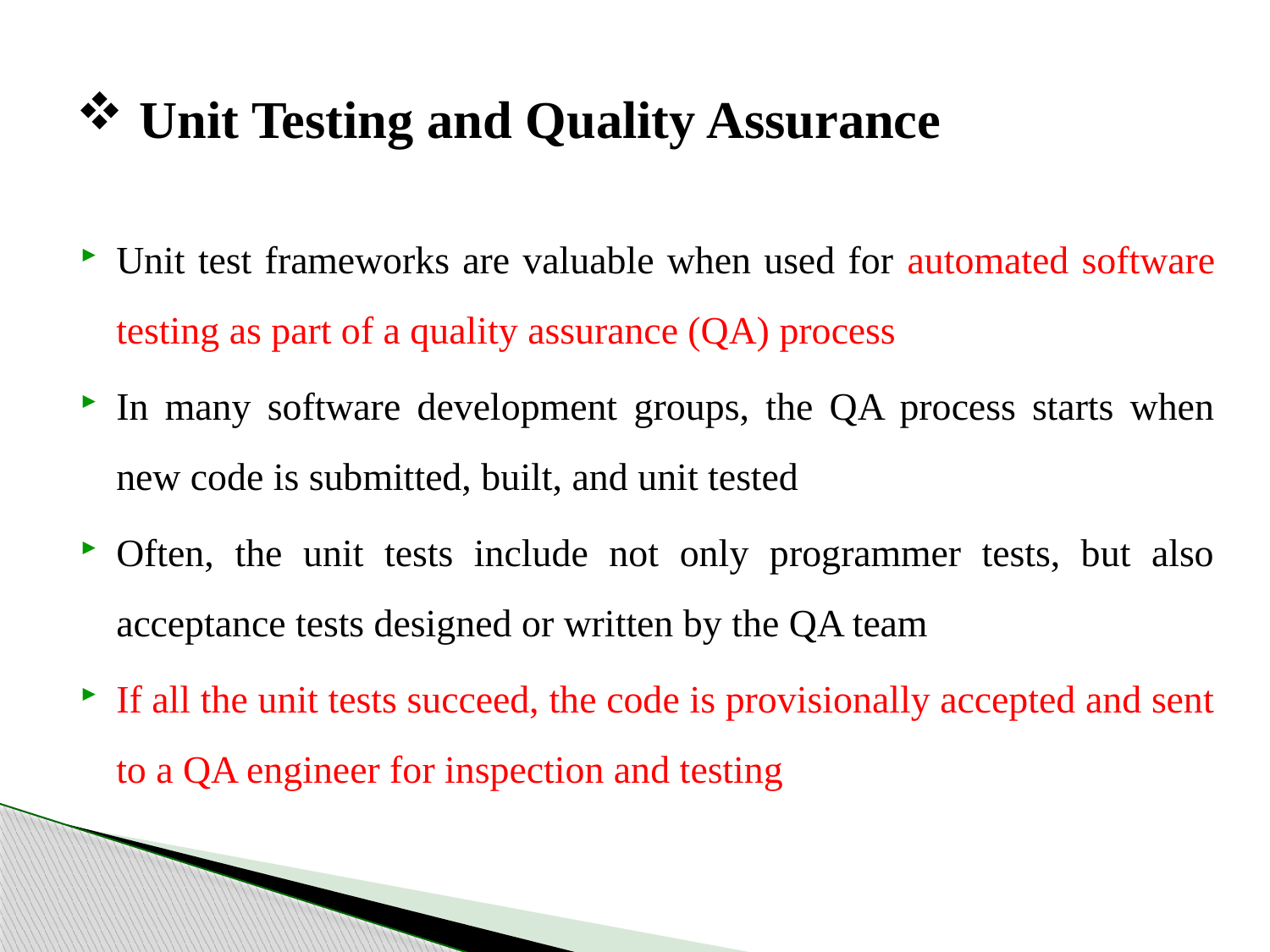

# Unit Testing and Quality Assurance
Unit test frameworks are valuable when used for automated software testing as part of a quality assurance (QA) process
In many software development groups, the QA process starts when new code is submitted, built, and unit tested
Often, the unit tests include not only programmer tests, but also acceptance tests designed or written by the QA team
If all the unit tests succeed, the code is provisionally accepted and sent to a QA engineer for inspection and testing